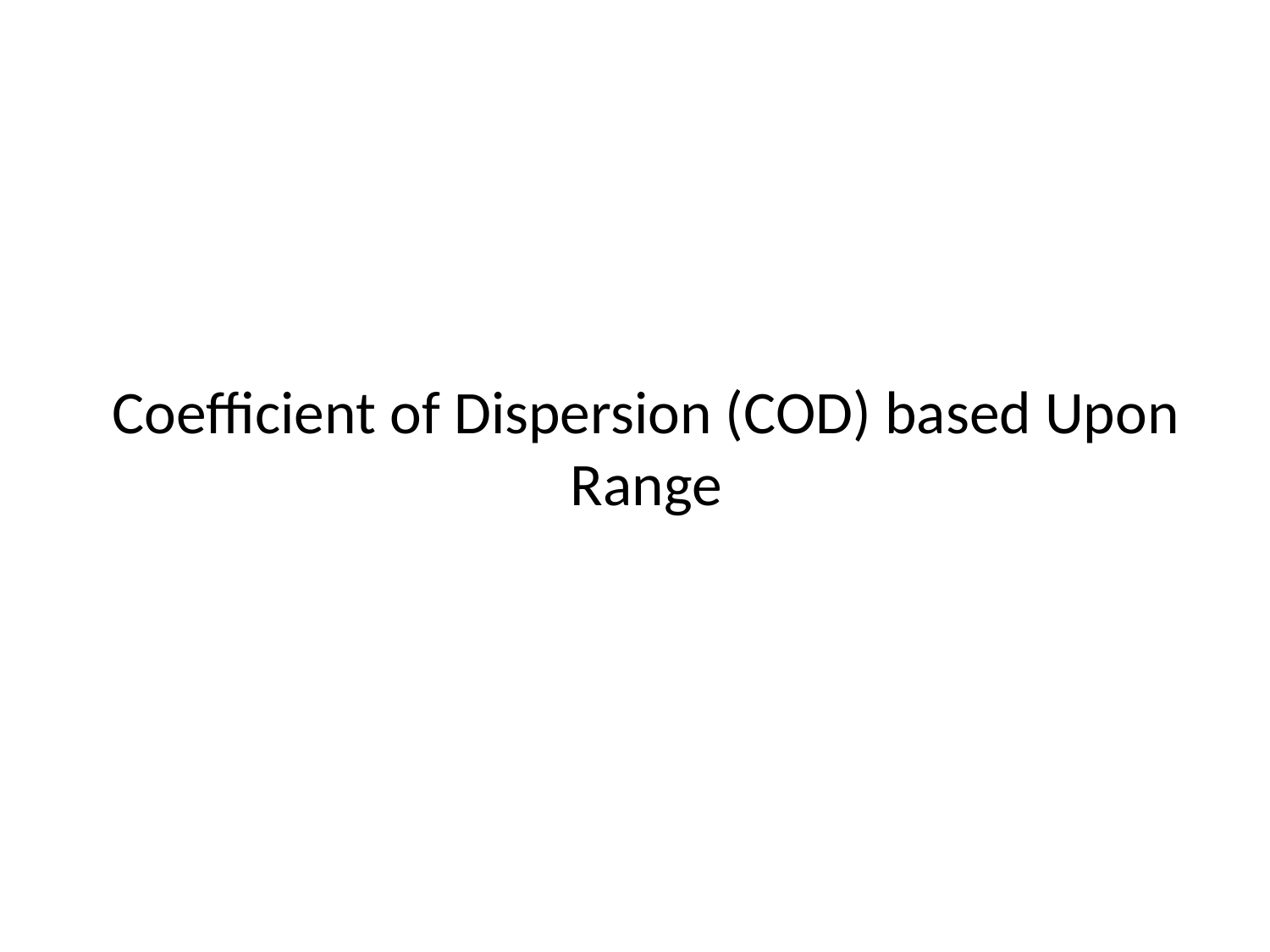

# Coefficient of Dispersion (COD) based Upon Range